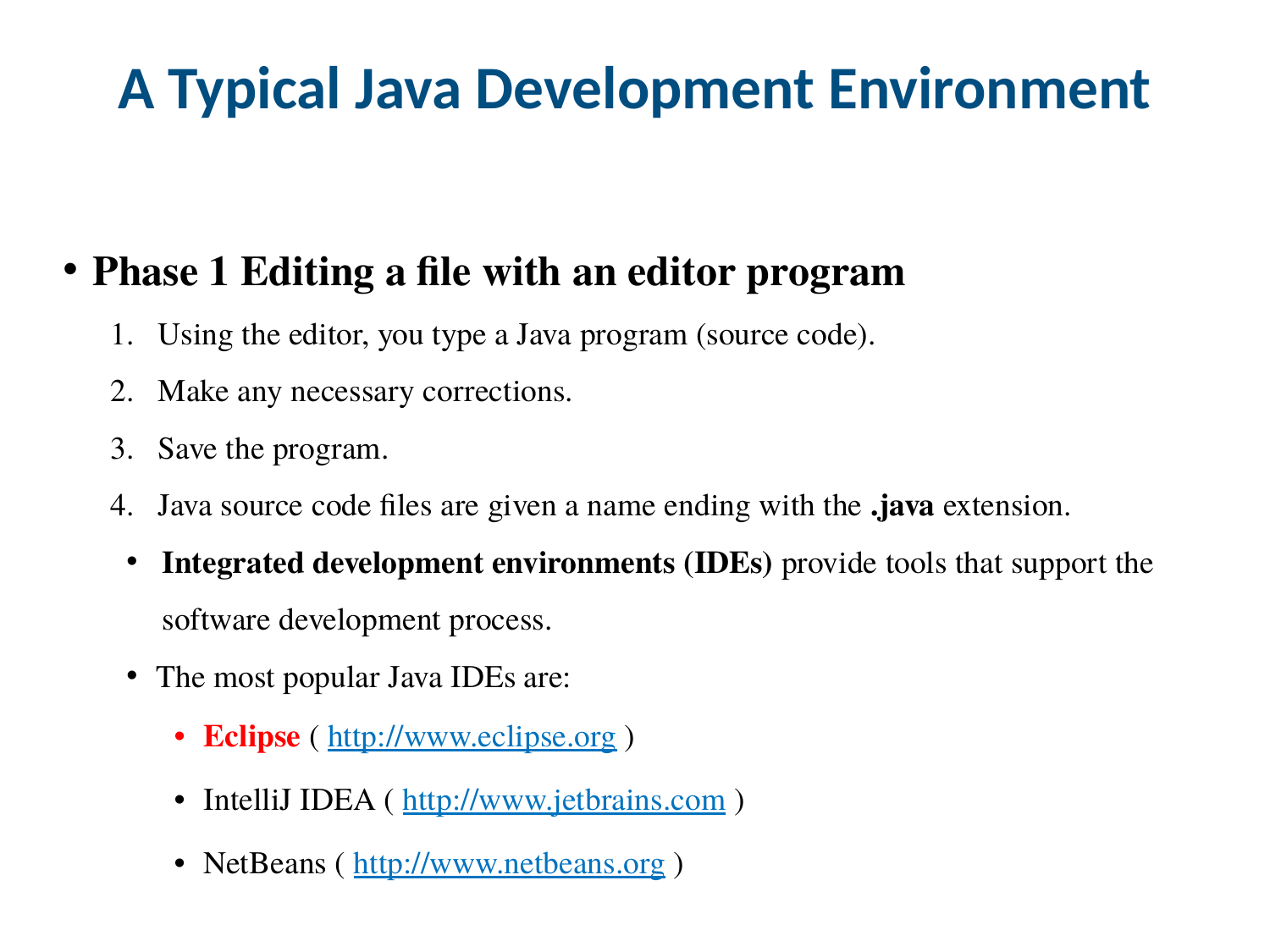

# A Typical Java Development Environment
Phase 1 Editing a file with an editor program
Using the editor, you type a Java program (source code).
Make any necessary corrections.
Save the program.
Java source code files are given a name ending with the .java extension.
Integrated development environments (IDEs) provide tools that support the software development process.
The most popular Java IDEs are:
Eclipse ( http://www.eclipse.org )
IntelliJ IDEA ( http://www.jetbrains.com )
NetBeans ( http://www.netbeans.org )